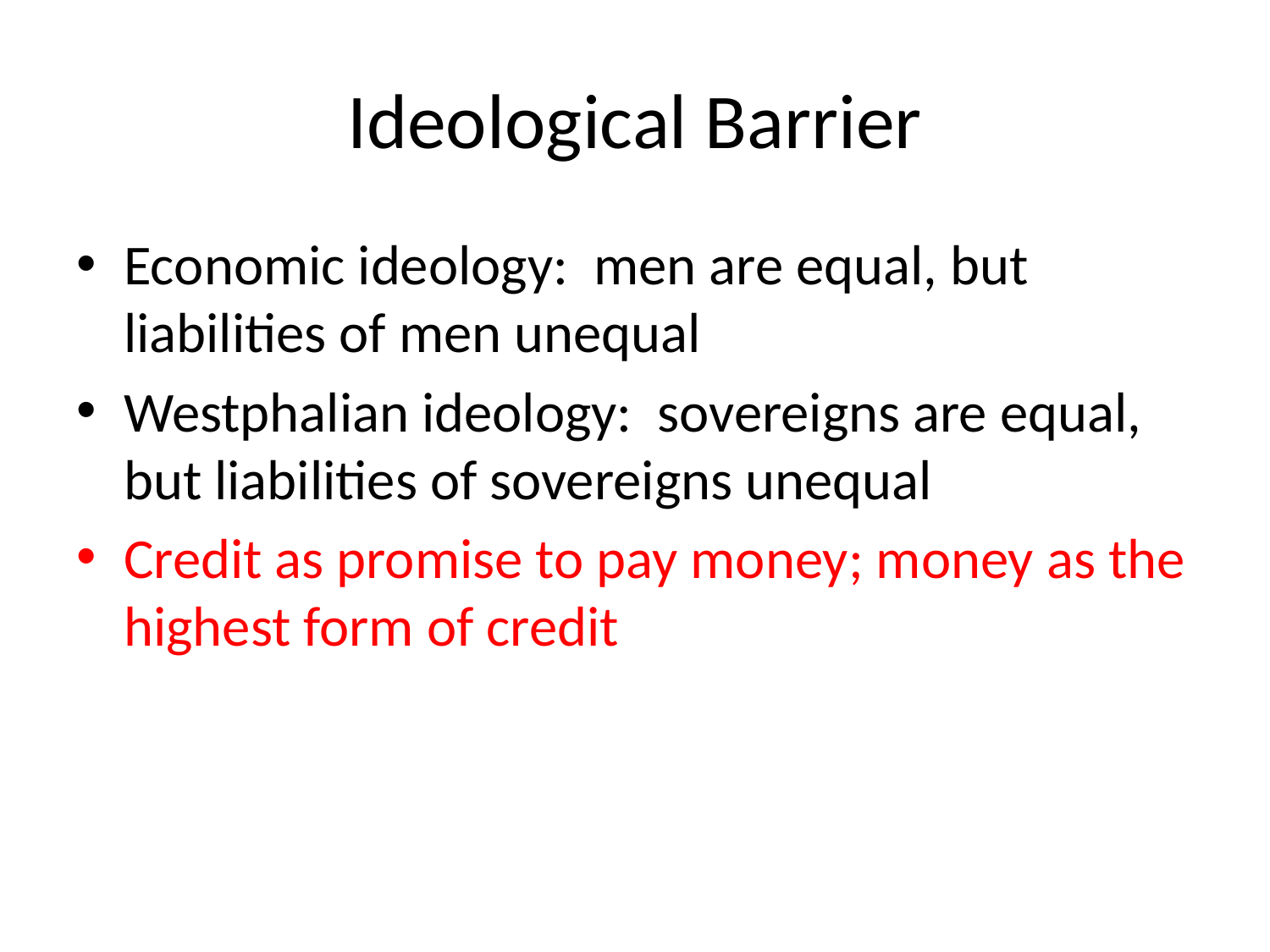

# Ideological Barrier
Economic ideology:  men are equal, but liabilities of men unequal
Westphalian ideology:  sovereigns are equal, but liabilities of sovereigns unequal
Credit as promise to pay money; money as the highest form of credit